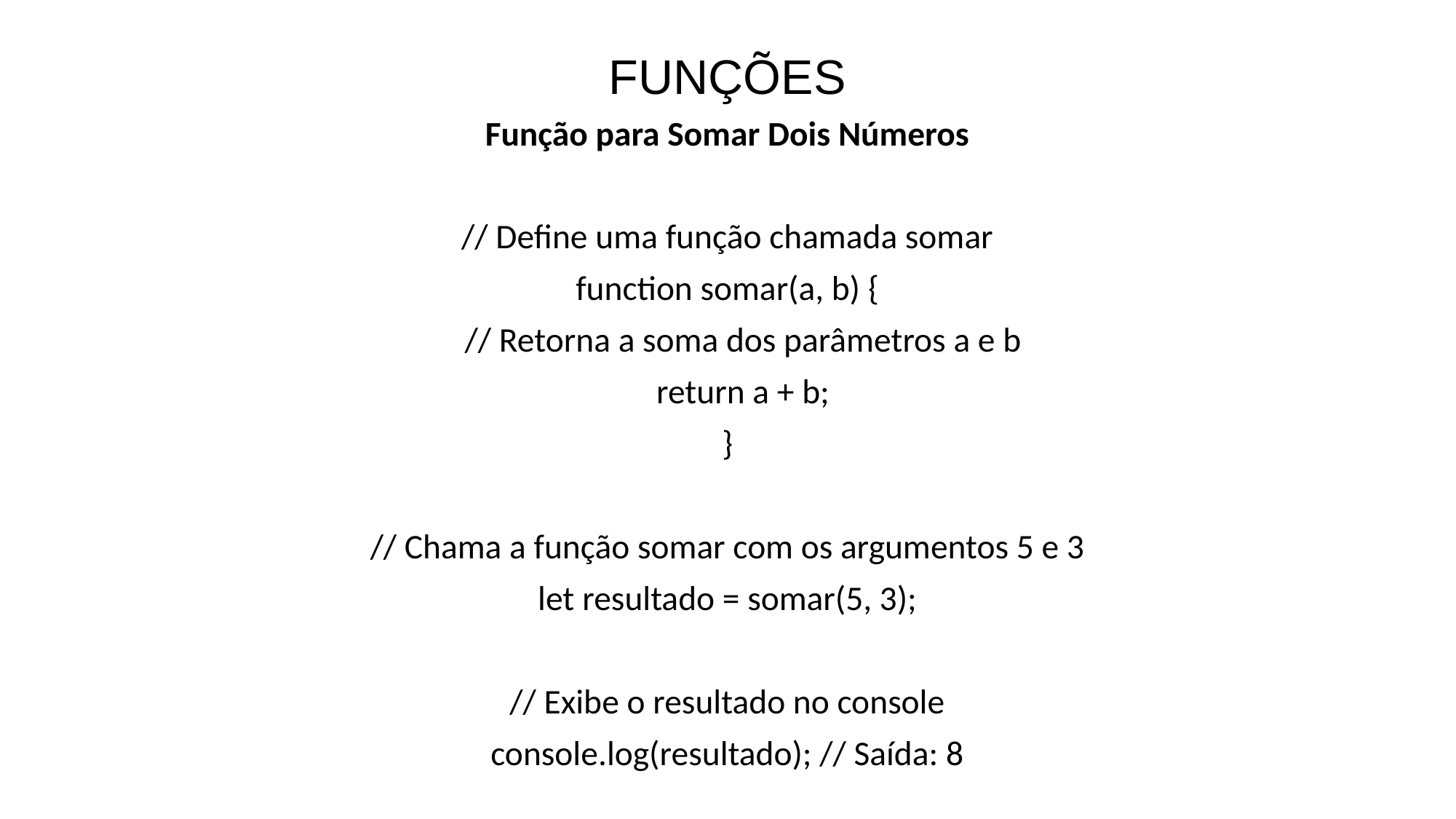

# FUNÇÕES
Função para Somar Dois Números

// Define uma função chamada somar
function somar(a, b) {
    // Retorna a soma dos parâmetros a e b
    return a + b;
}

// Chama a função somar com os argumentos 5 e 3
let resultado = somar(5, 3);

// Exibe o resultado no console
console.log(resultado); // Saída: 8